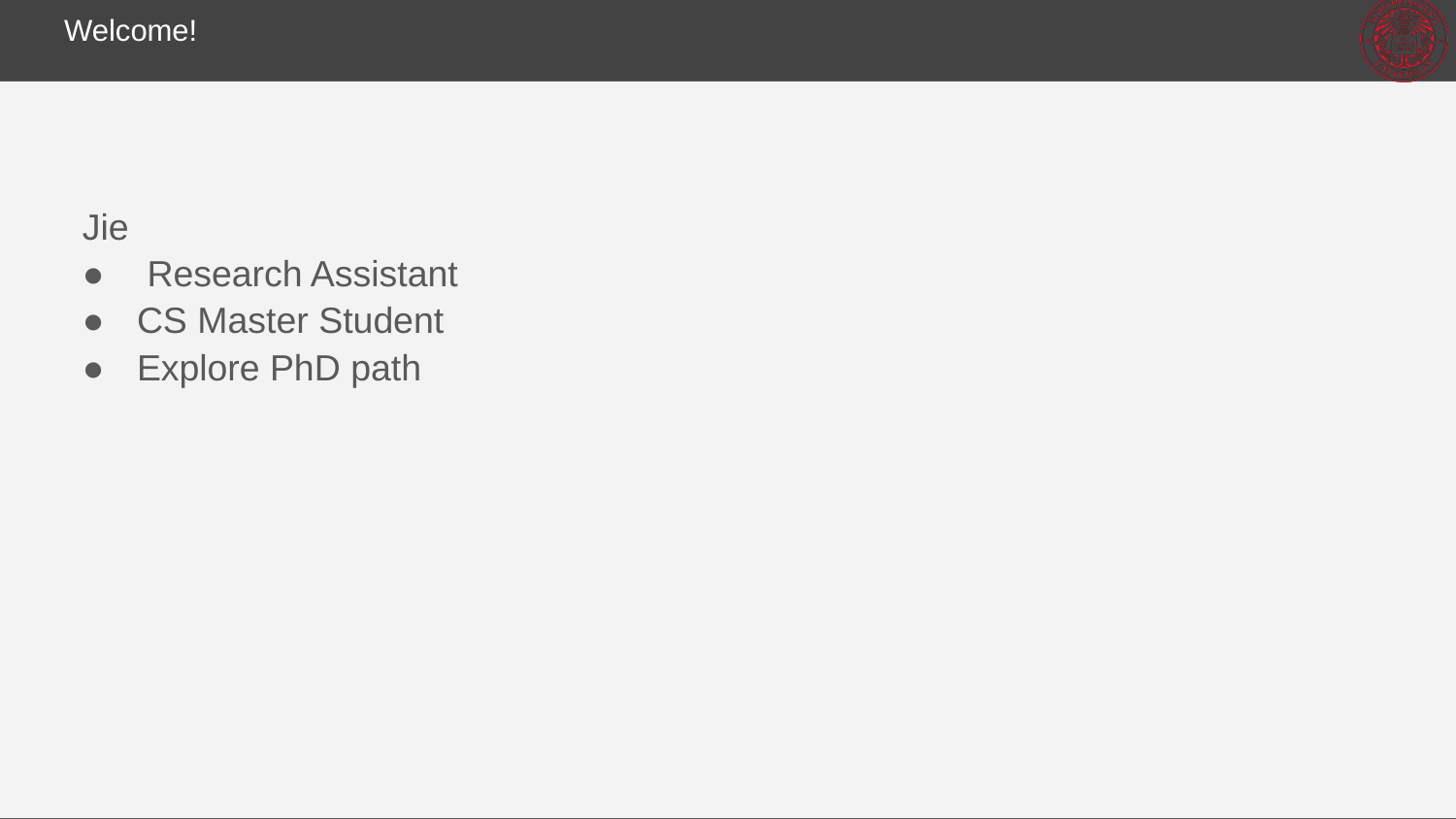

# Welcome!

Jie
 Research Assistant
CS Master Student
Explore PhD path